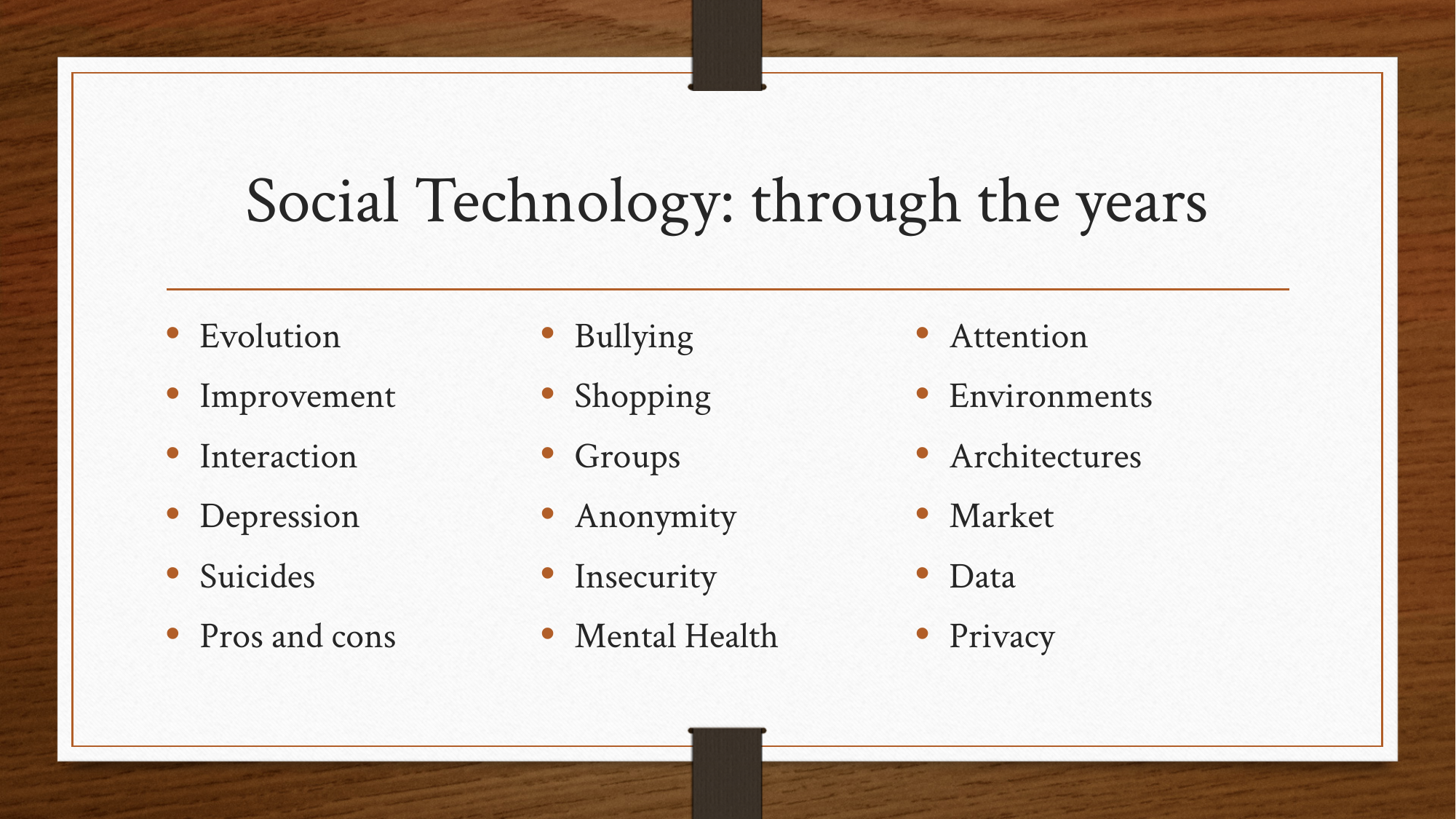

# Social Technology: through the years
Evolution
Improvement
Interaction
Depression
Suicides
Pros and cons
Bullying
Shopping
Groups
Anonymity
Insecurity
Mental Health
Attention
Environments
Architectures
Market
Data
Privacy